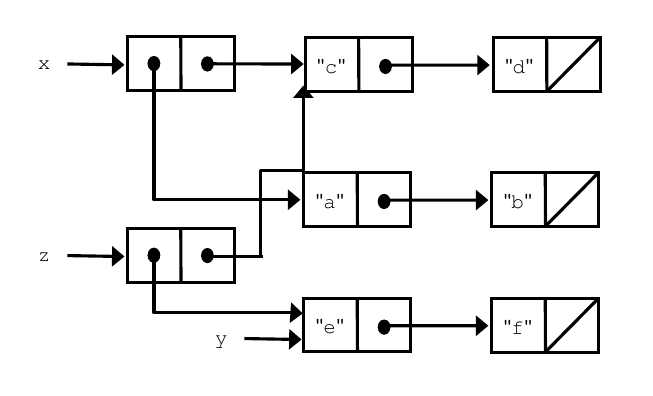

x
"c"
"d"

"a"
"b"

 z

"e"
"f"
 y